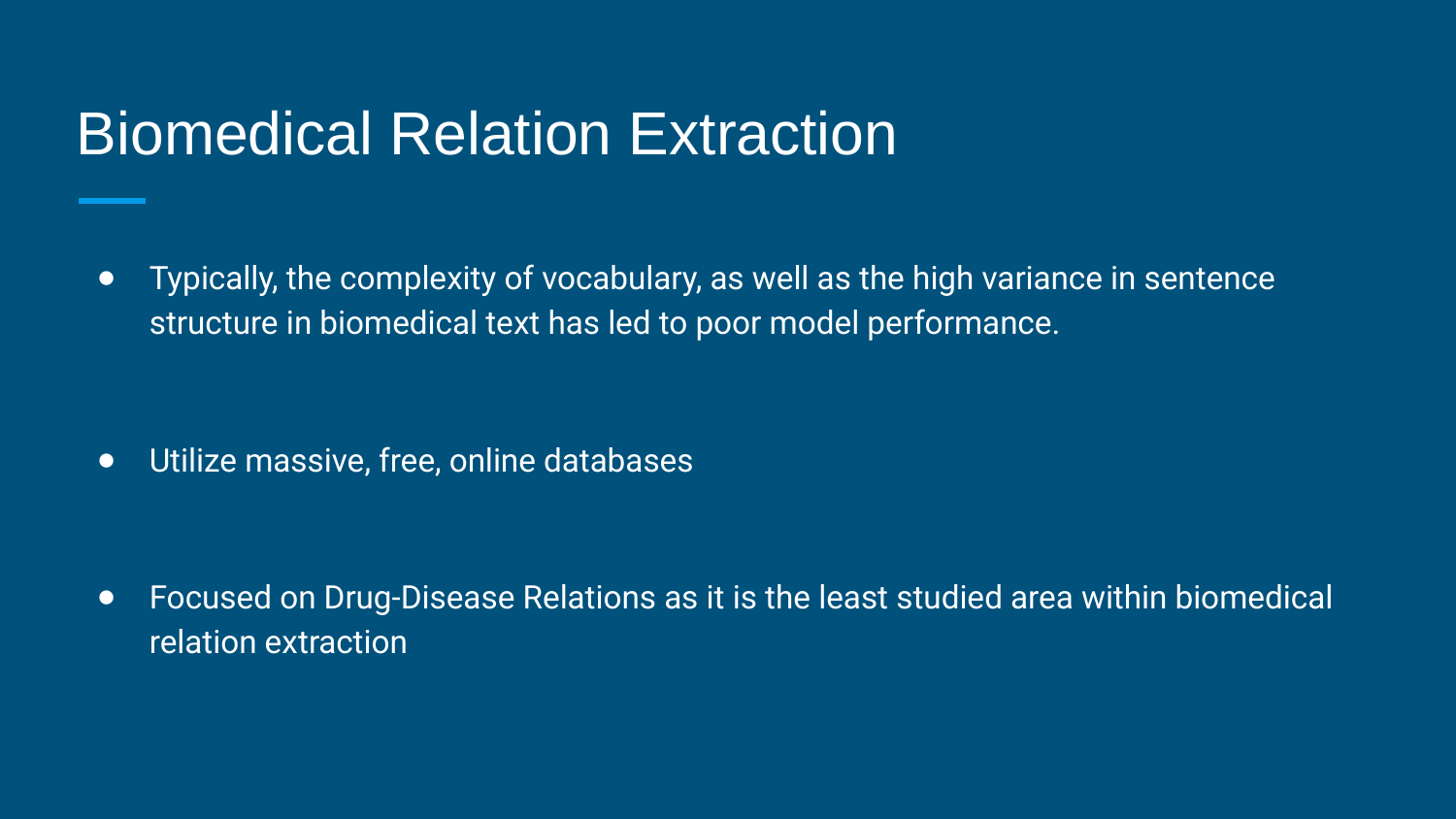

# Biomedical Relation Extraction
Typically, the complexity of vocabulary, as well as the high variance in sentence structure in biomedical text has led to poor model performance.

Utilize massive, free, online databases

Focused on Drug-Disease Relations as it is the least studied area within biomedical relation extraction